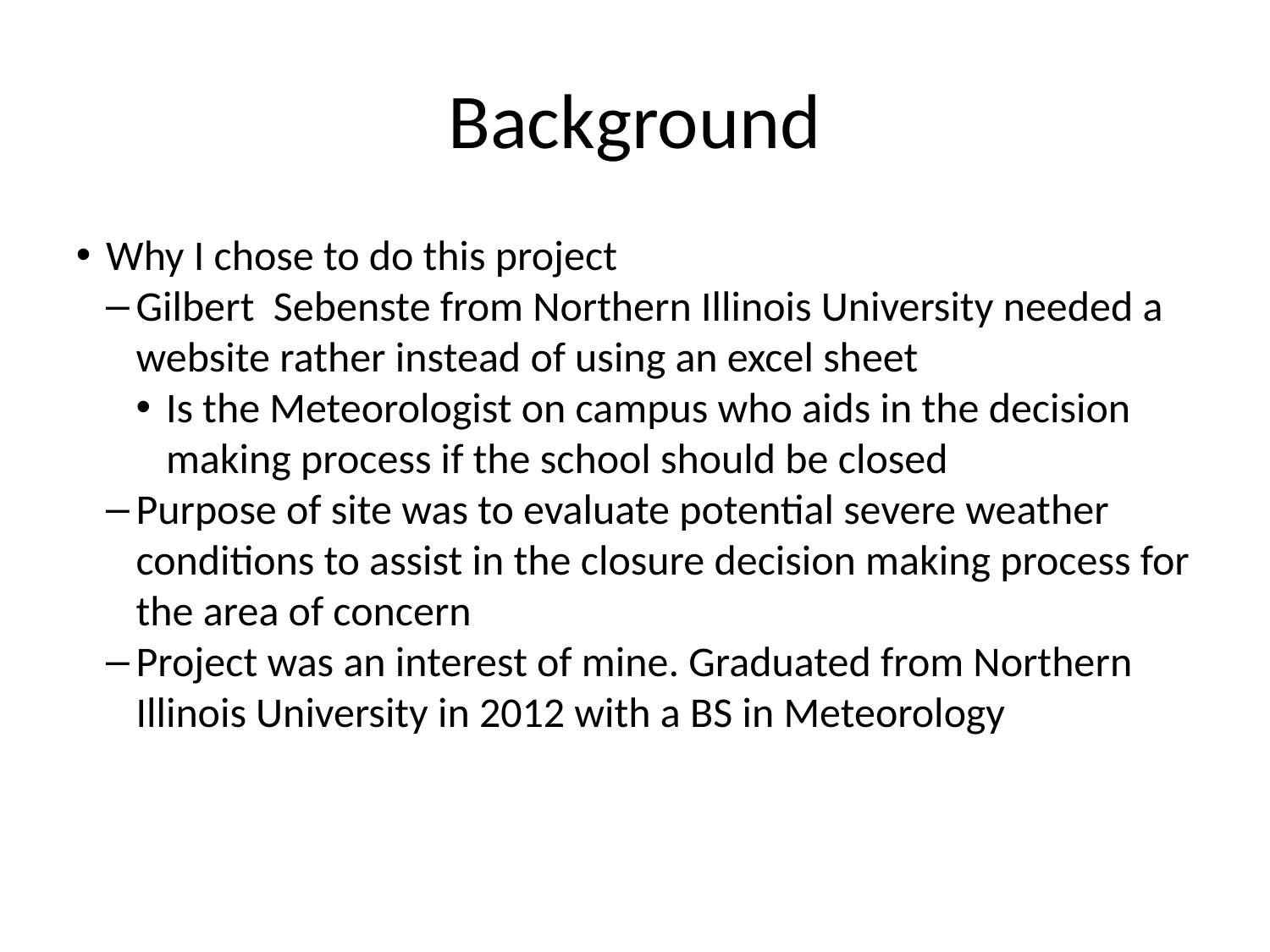

Background
Why I chose to do this project
Gilbert  Sebenste from Northern Illinois University needed a website rather instead of using an excel sheet
Is the Meteorologist on campus who aids in the decision making process if the school should be closed
Purpose of site was to evaluate potential severe weather conditions to assist in the closure decision making process for the area of concern
Project was an interest of mine. Graduated from Northern Illinois University in 2012 with a BS in Meteorology